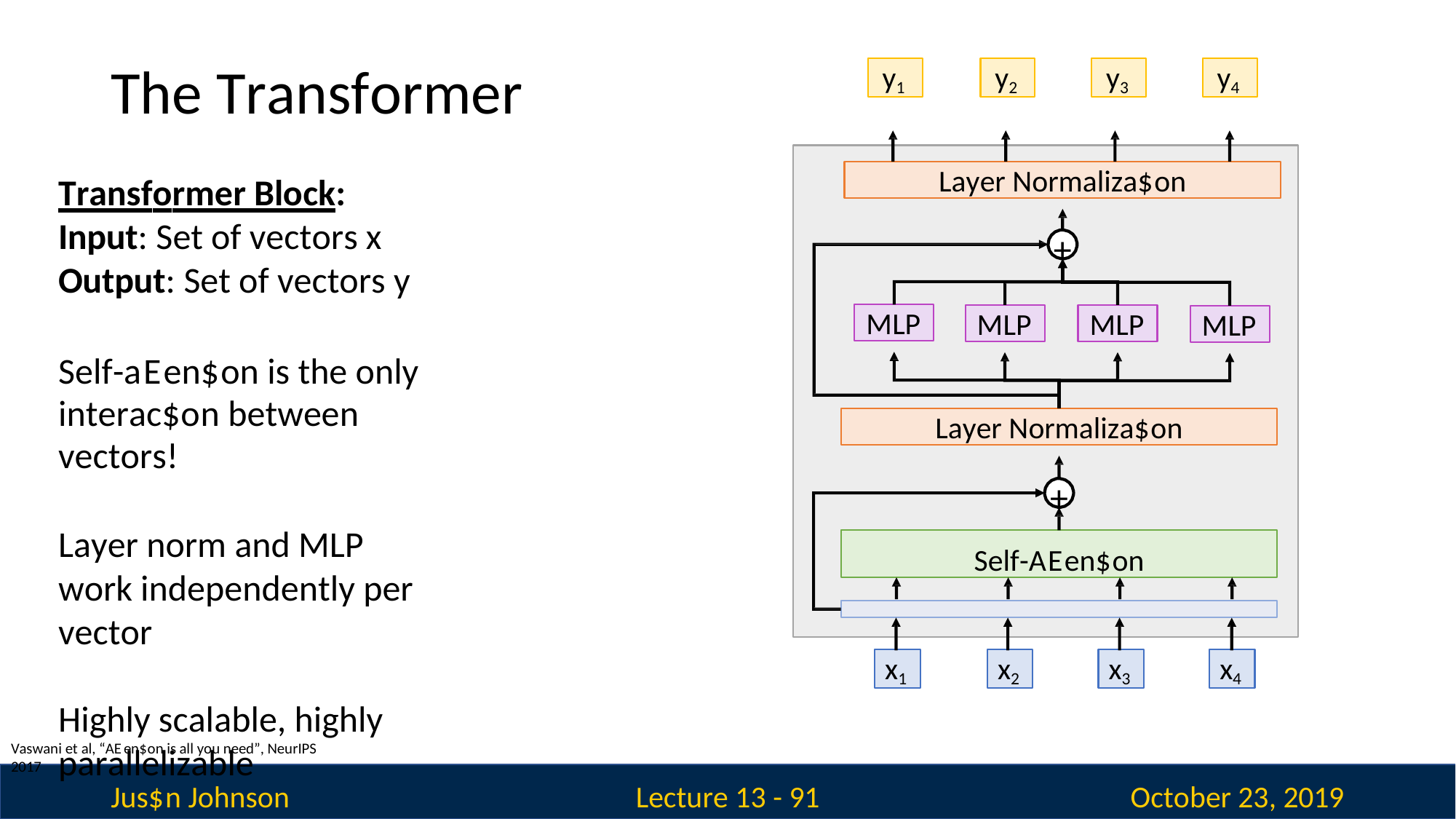

# The Transformer
y1
y2
y3
y4

Layer Normaliza$on
Transformer Block: Input: Set of vectors x Output: Set of vectors y

Self-aEen$on is the only interac$on between vectors!

Layer norm and MLP work independently per vector

Highly scalable, highly parallelizable

+

MLP
MLP
MLP
MLP

Layer Normaliza$on

+
Self-AEen$on

x2
x3
x4
x1
Vaswani et al, “AEen$on is all you need”, NeurIPS 2017
Jus$n Johnson
October 23, 2019
Lecture 13 - 91